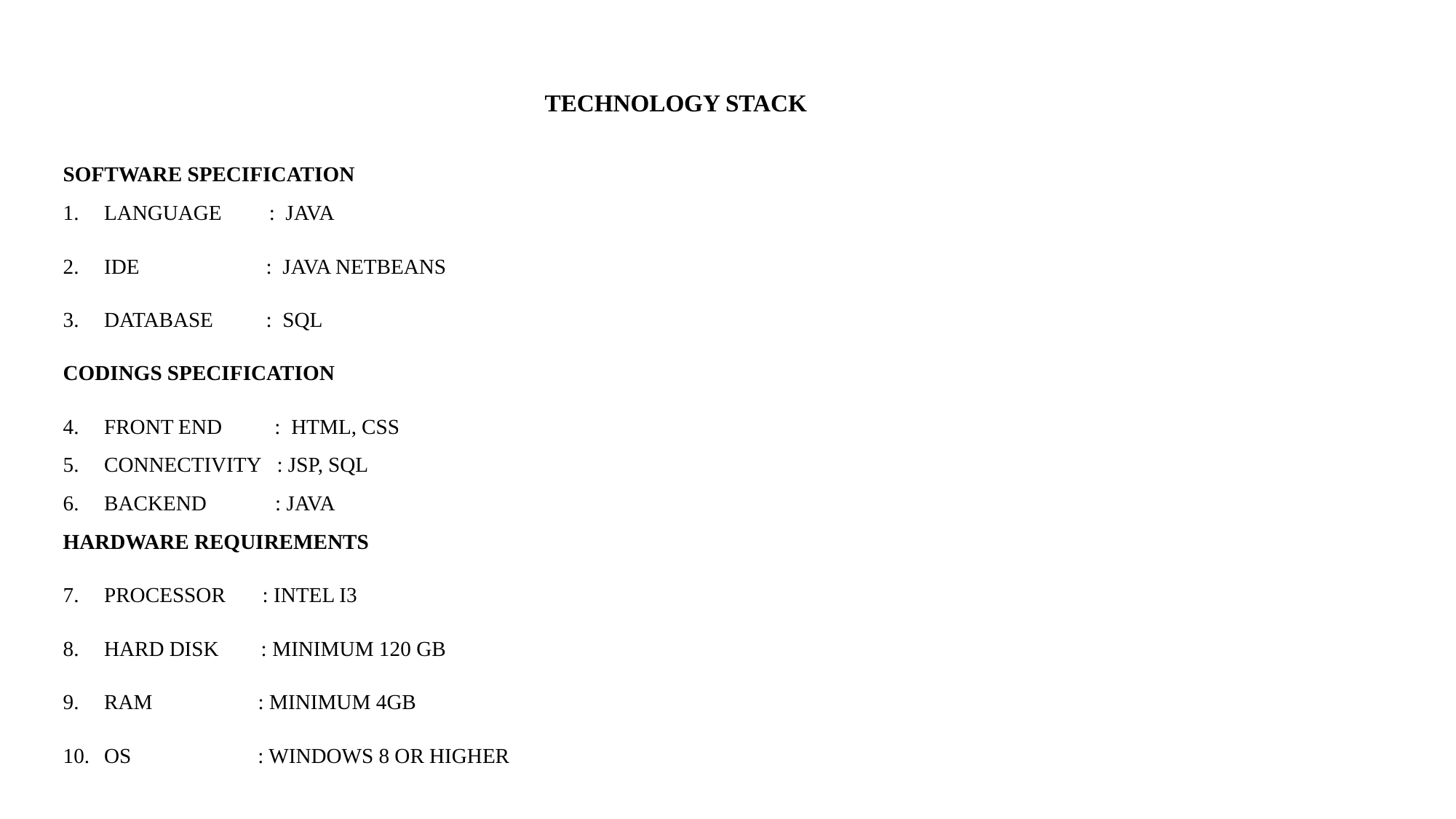

# TECHNOLOGY STACK
SOFTWARE SPECIFICATION
LANGUAGE         :  JAVA
IDE                        :  JAVA NETBEANS
DATABASE          :  SQL
CODINGS SPECIFICATION
FRONT END          :  HTML, CSS
CONNECTIVITY   : JSP, SQL
BACKEND             : JAVA
HARDWARE REQUIREMENTS
PROCESSOR       : INTEL I3
HARD DISK        : MINIMUM 120 GB
RAM                    : MINIMUM 4GB
OS                        : WINDOWS 8 OR HIGHER